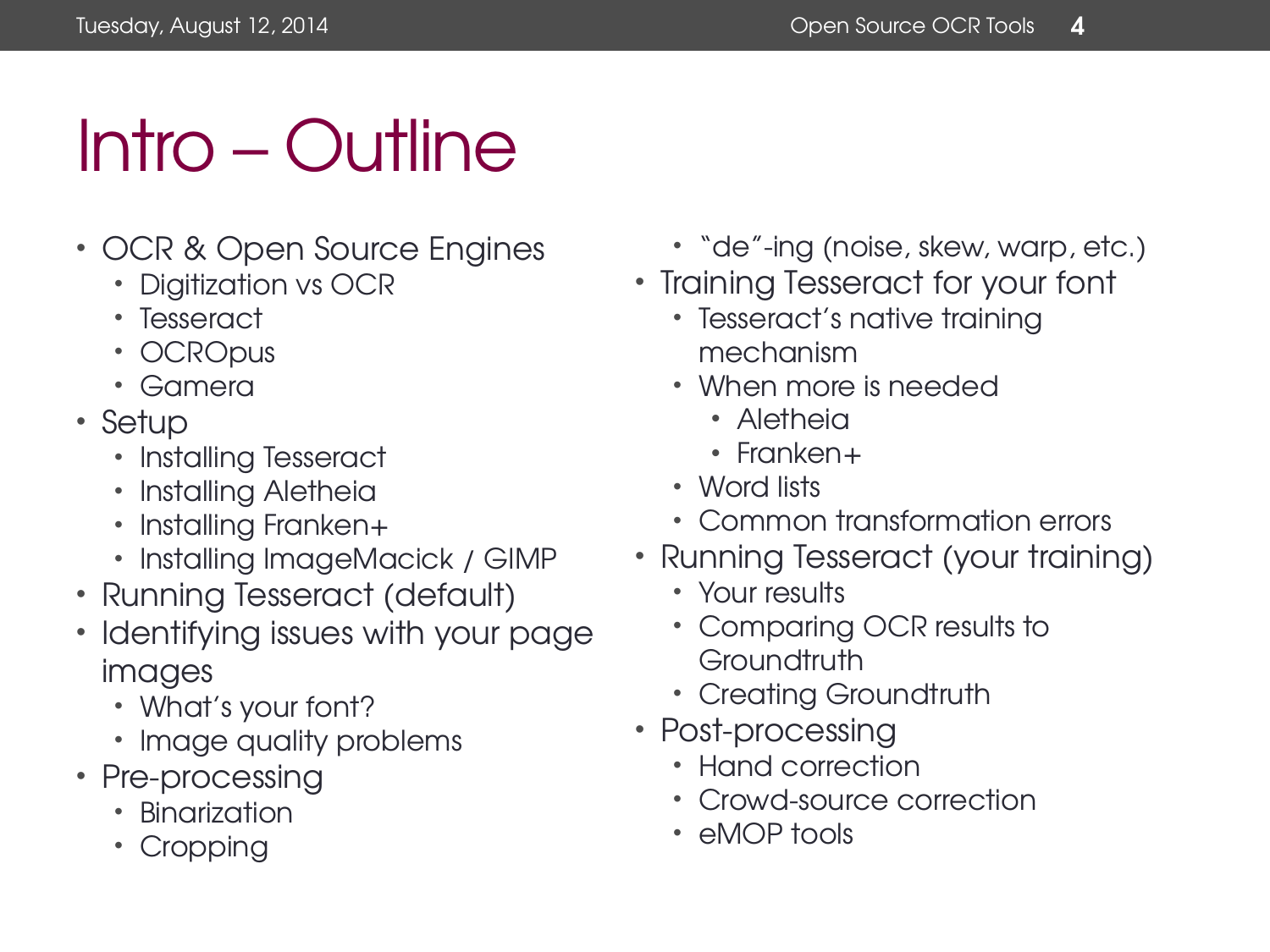

Tuesday, August 12, 2014
Open Source OCR Tools
4
# Intro – Outline
OCR & Open Source Engines
Digitization vs OCR
Tesseract
OCROpus
Gamera
Setup
Installing Tesseract
Installing Aletheia
Installing Franken+
Installing ImageMacick / GIMP
Running Tesseract (default)
Identifying issues with your page images
What’s your font?
Image quality problems
Pre-processing
Binarization
Cropping
“de”-ing (noise, skew, warp, etc.)
Training Tesseract for your font
Tesseract’s native training mechanism
When more is needed
Aletheia
Franken+
Word lists
Common transformation errors
Running Tesseract (your training)
Your results
Comparing OCR results to Groundtruth
Creating Groundtruth
Post-processing
Hand correction
Crowd-source correction
eMOP tools